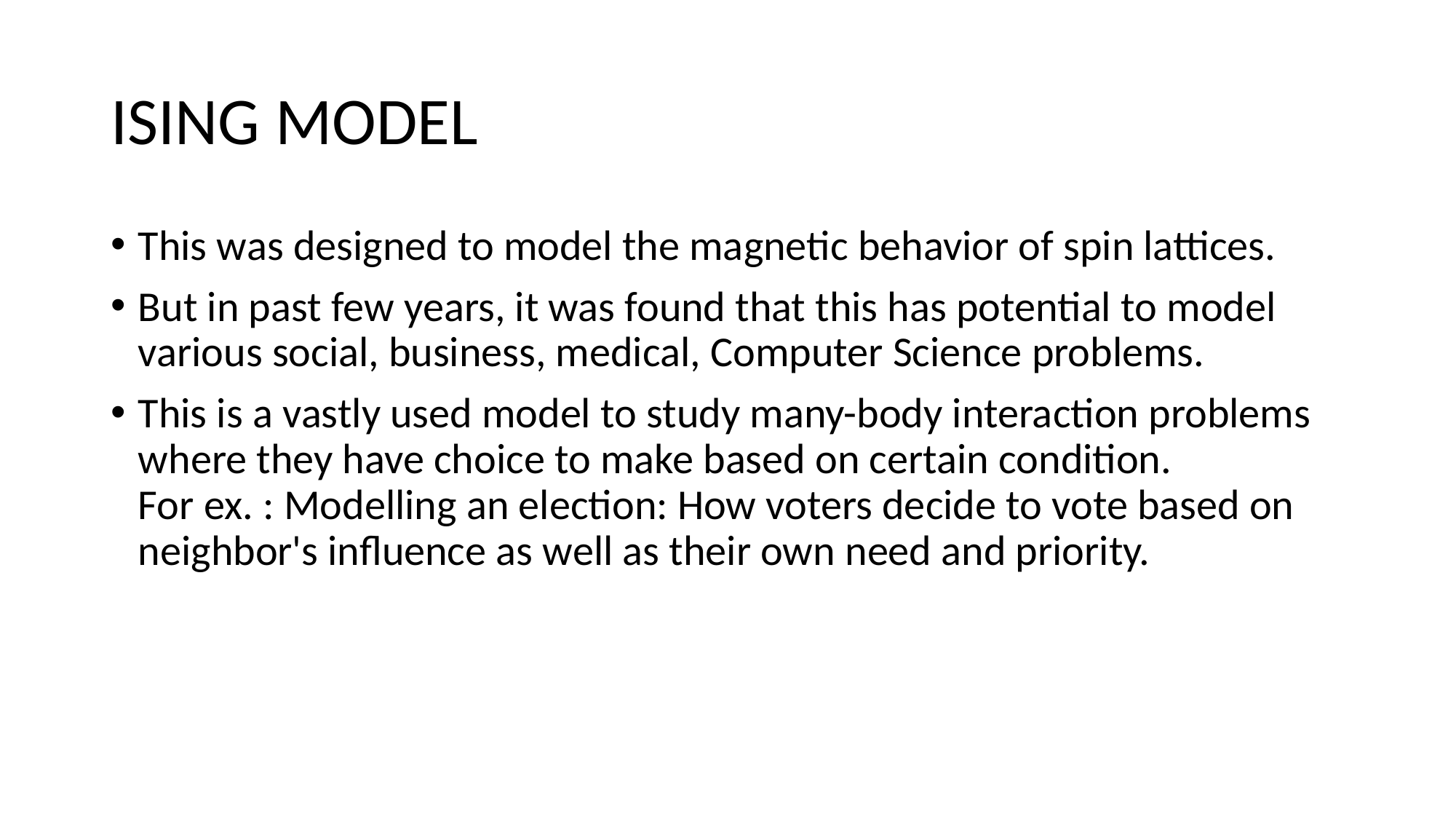

# ISING MODEL
This was designed to model the magnetic behavior of spin lattices.
But in past few years, it was found that this has potential to model various social, business, medical, Computer Science problems.
This is a vastly used model to study many-body interaction problems where they have choice to make based on certain condition.              For ex. : Modelling an election: How voters decide to vote based on neighbor's influence as well as their own need and priority.